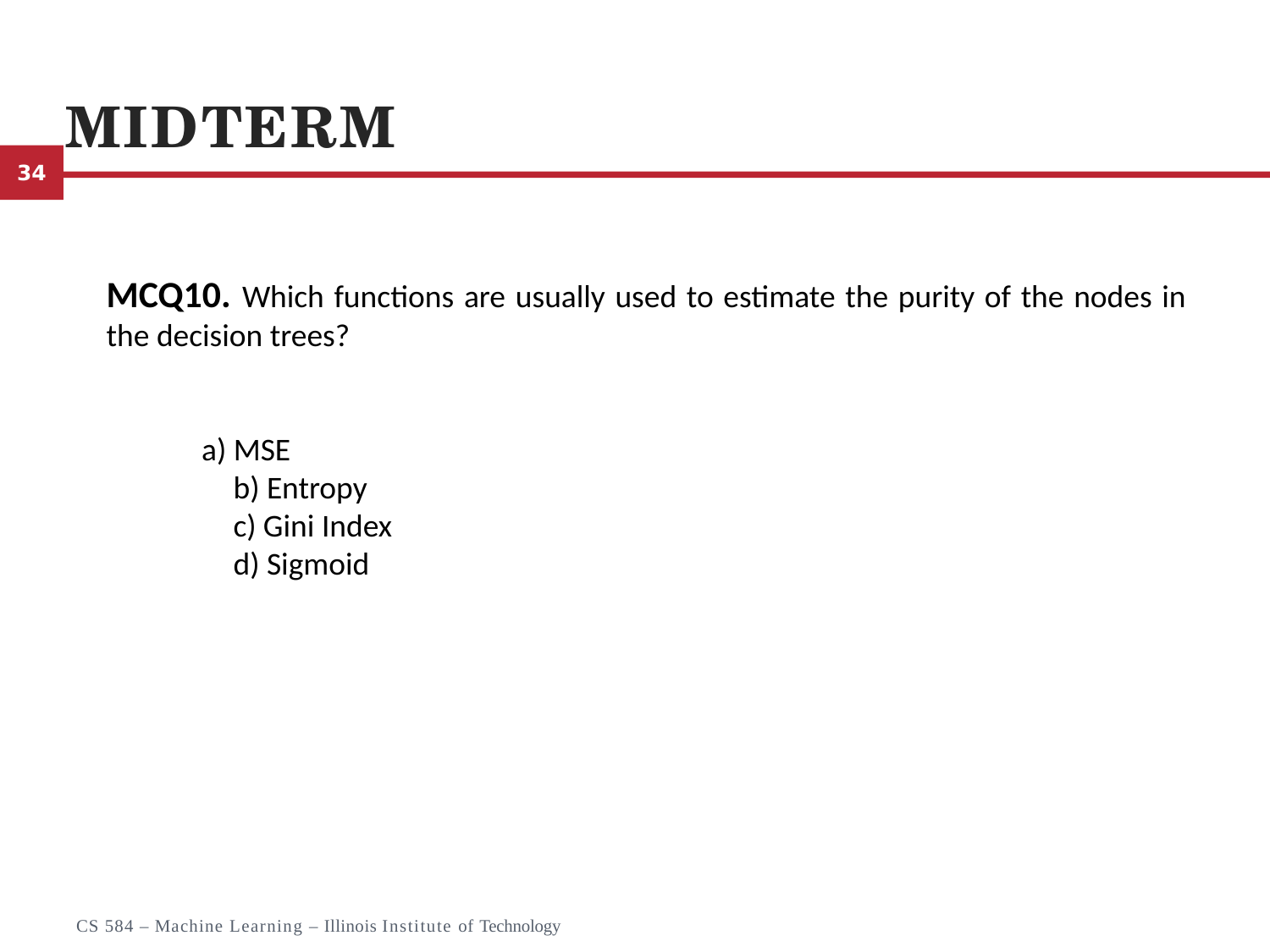

# Midterm
MCQ10. Which functions are usually used to estimate the purity of the nodes in the decision trees?

a) MSE
b) Entropy
c) Gini Index
d) Sigmoid

23
CS 584 – Machine Learning – Illinois Institute of Technology